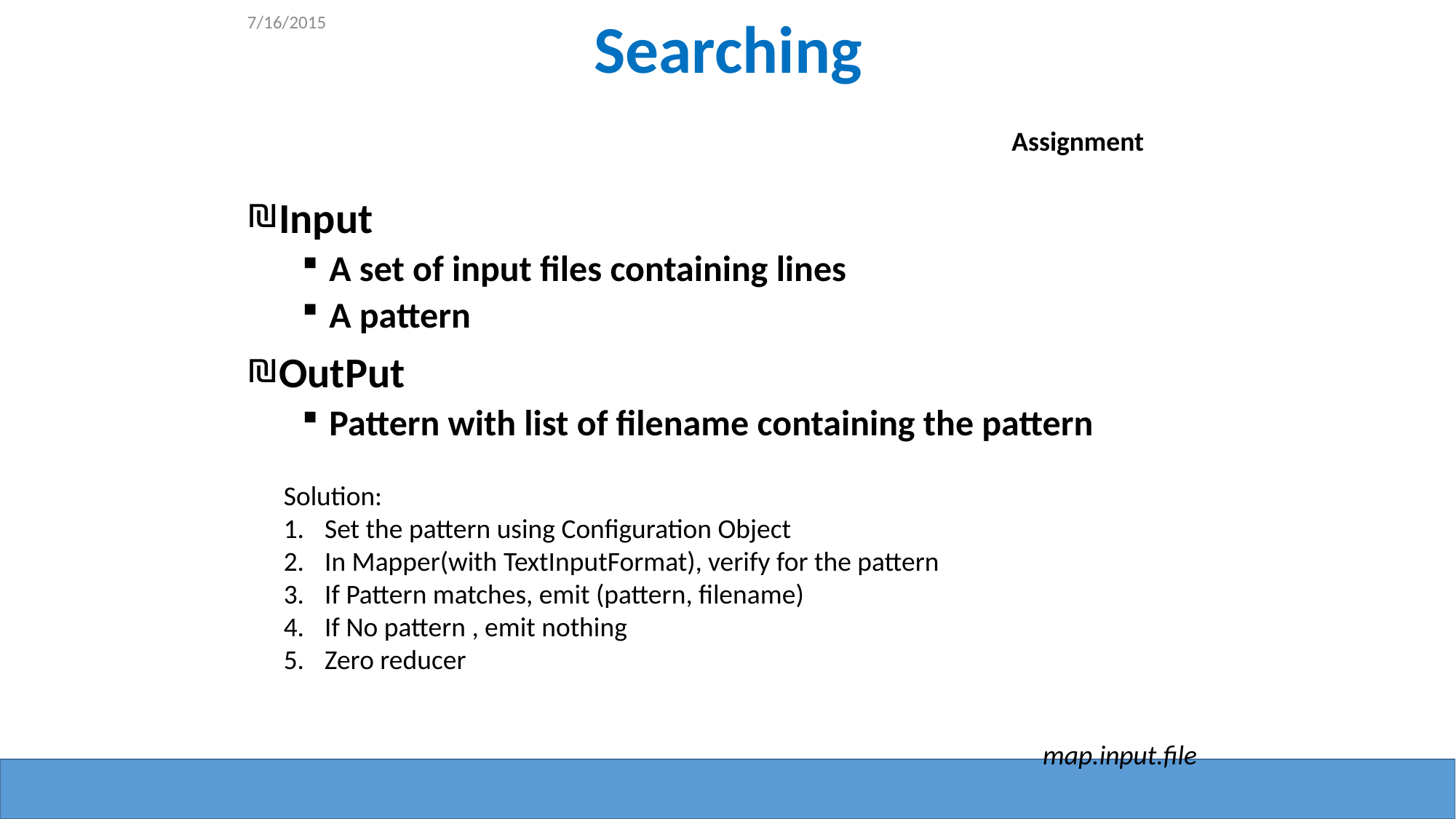

7/16/2015
# Searching
Assignment
Input
A set of input files containing lines
A pattern
OutPut
Pattern with list of filename containing the pattern
Solution:
Set the pattern using Configuration Object
In Mapper(with TextInputFormat), verify for the pattern
If Pattern matches, emit (pattern, filename)
If No pattern , emit nothing
Zero reducer
map.input.file